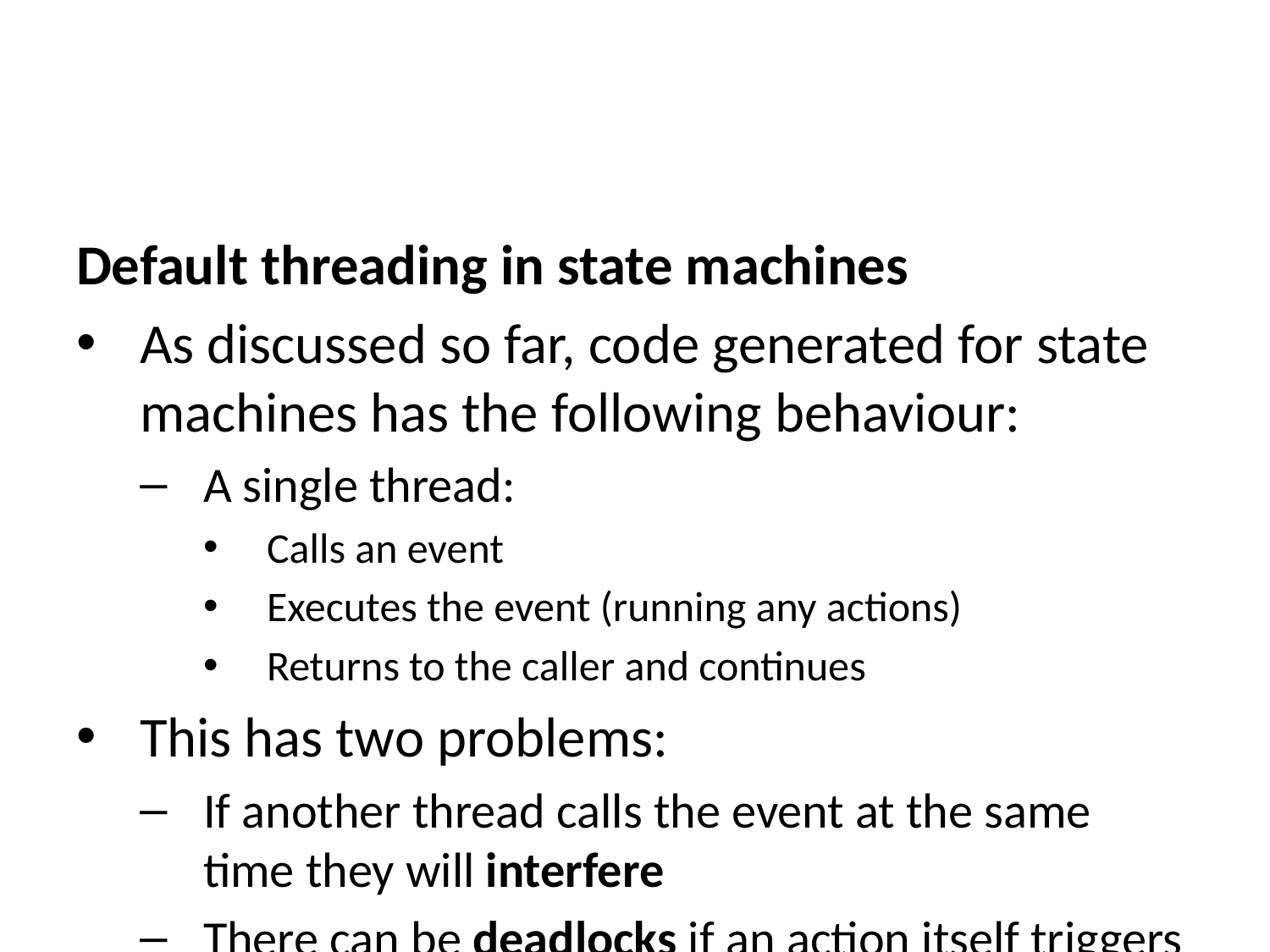

Default threading in state machines
As discussed so far, code generated for state machines has the following behaviour:
A single thread:
Calls an event
Executes the event (running any actions)
Returns to the caller and continues
This has two problems:
If another thread calls the event at the same time they will interfere
There can be deadlocks if an action itself triggers an event